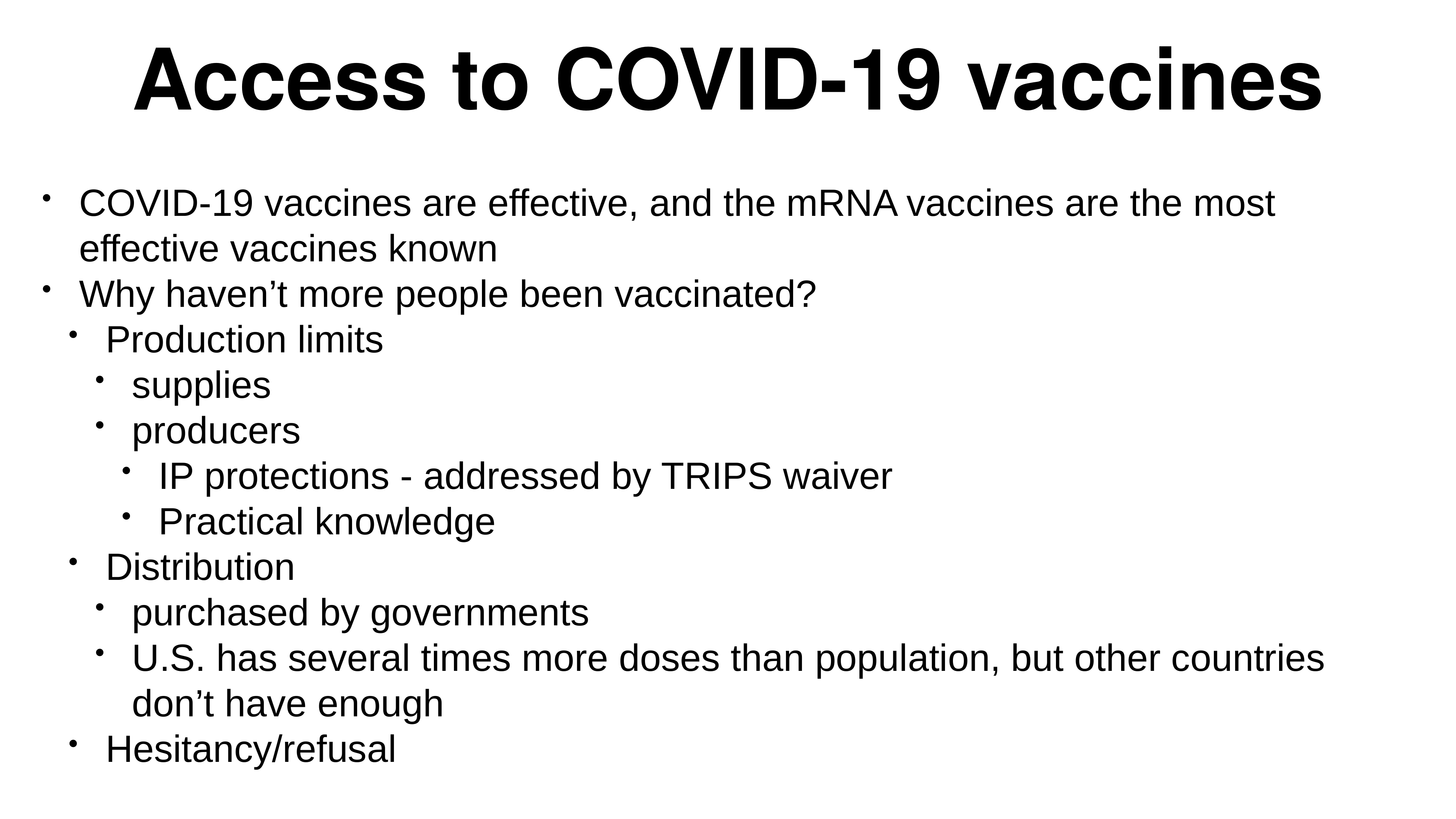

# Access to COVID-19 vaccines
COVID-19 vaccines are effective, and the mRNA vaccines are the most effective vaccines known
Why haven’t more people been vaccinated?
Production limits
supplies
producers
IP protections - addressed by TRIPS waiver
Practical knowledge
Distribution
purchased by governments
U.S. has several times more doses than population, but other countries don’t have enough
Hesitancy/refusal